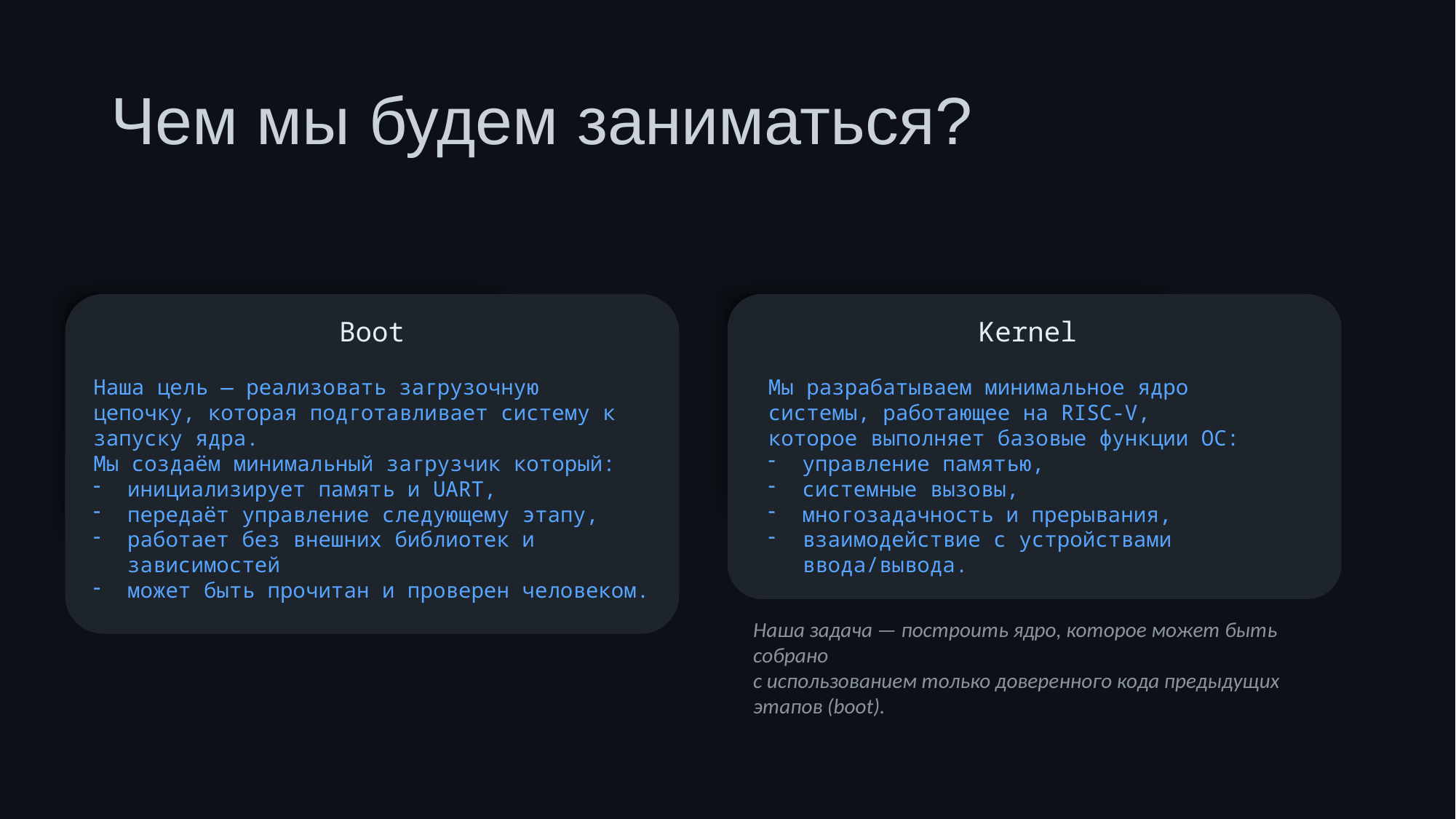

Чем мы будем заниматься?

Boot
Kernel
Наша цель — реализовать загрузочную цепочку, которая подготавливает систему к запуску ядра.
Мы создаём минимальный загрузчик который:
инициализирует память и UART,
передаёт управление следующему этапу,
работает без внешних библиотек и зависимостей
может быть прочитан и проверен человеком.
Мы разрабатываем минимальное ядро системы, работающее на RISC-V,
которое выполняет базовые функции ОС:
управление памятью,
системные вызовы,
многозадачность и прерывания,
взаимодействие с устройствами ввода/вывода.
Наша задача — построить ядро, которое может быть собрано
с использованием только доверенного кода предыдущих этапов (boot).